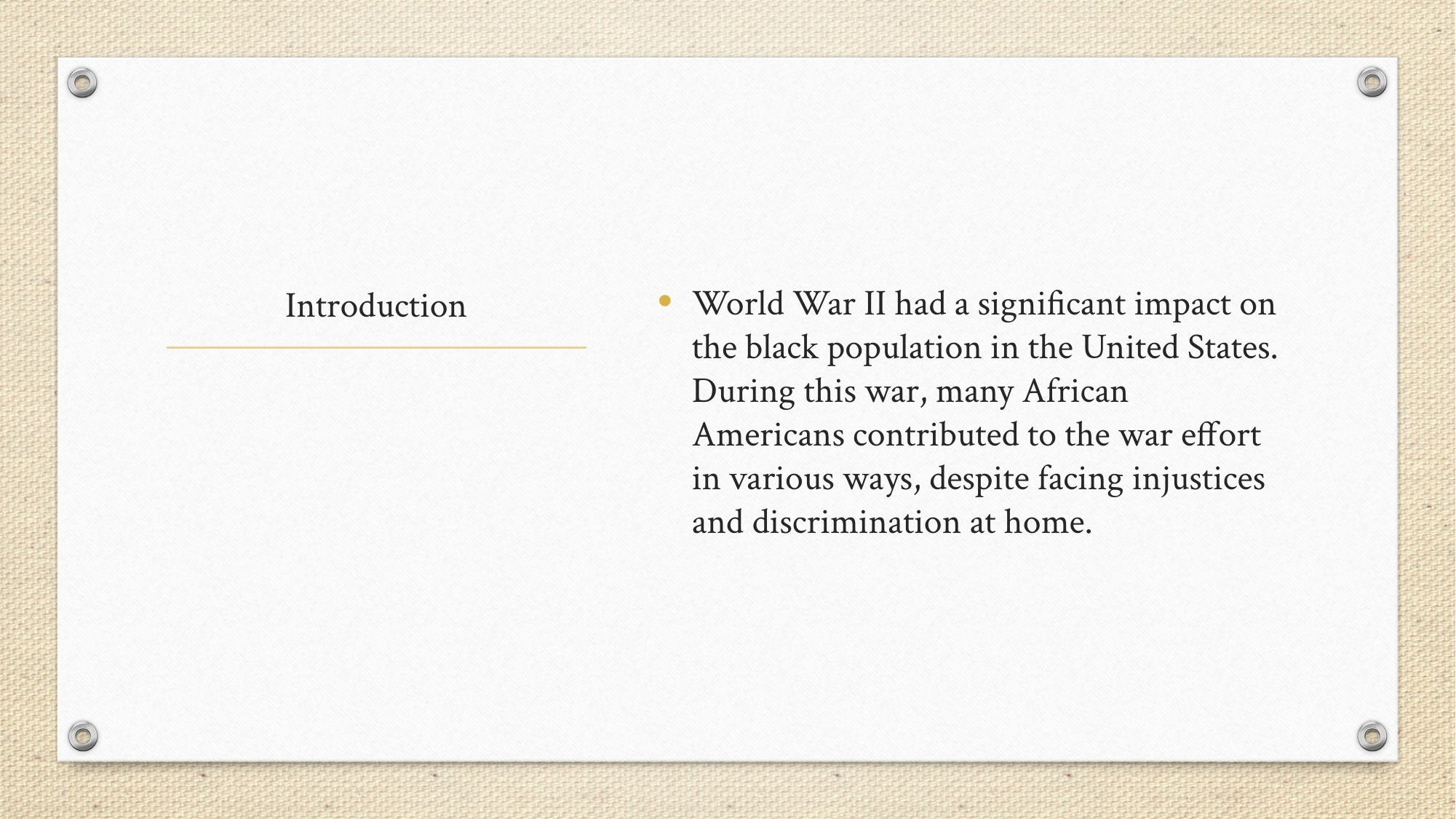

World War II had a significant impact on the black population in the United States. During this war, many African Americans contributed to the war effort in various ways, despite facing injustices and discrimination at home.
# Introduction